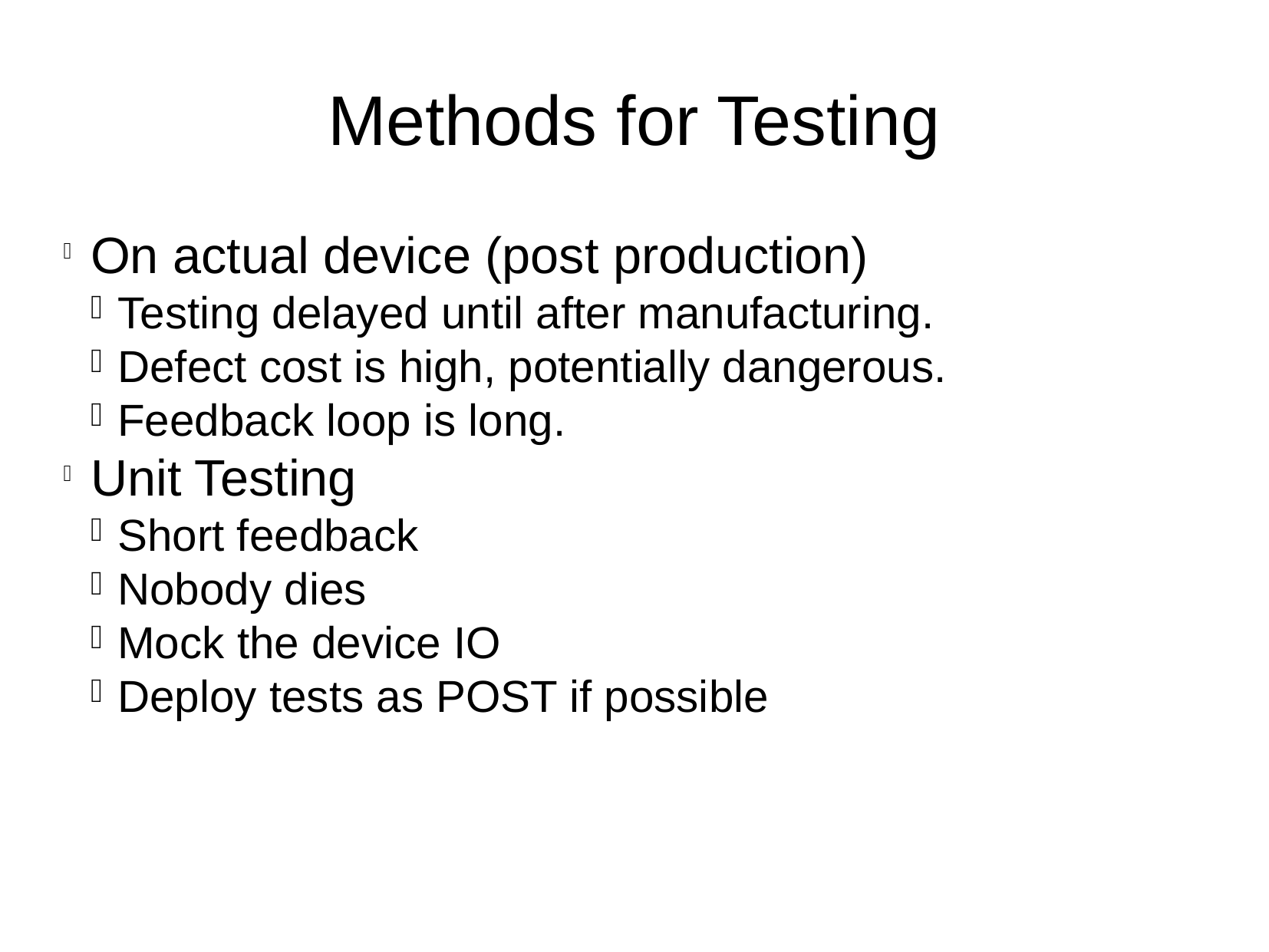

Methods for Testing
On actual device (post production)
Testing delayed until after manufacturing.
Defect cost is high, potentially dangerous.
Feedback loop is long.
Unit Testing
Short feedback
Nobody dies
Mock the device IO
Deploy tests as POST if possible